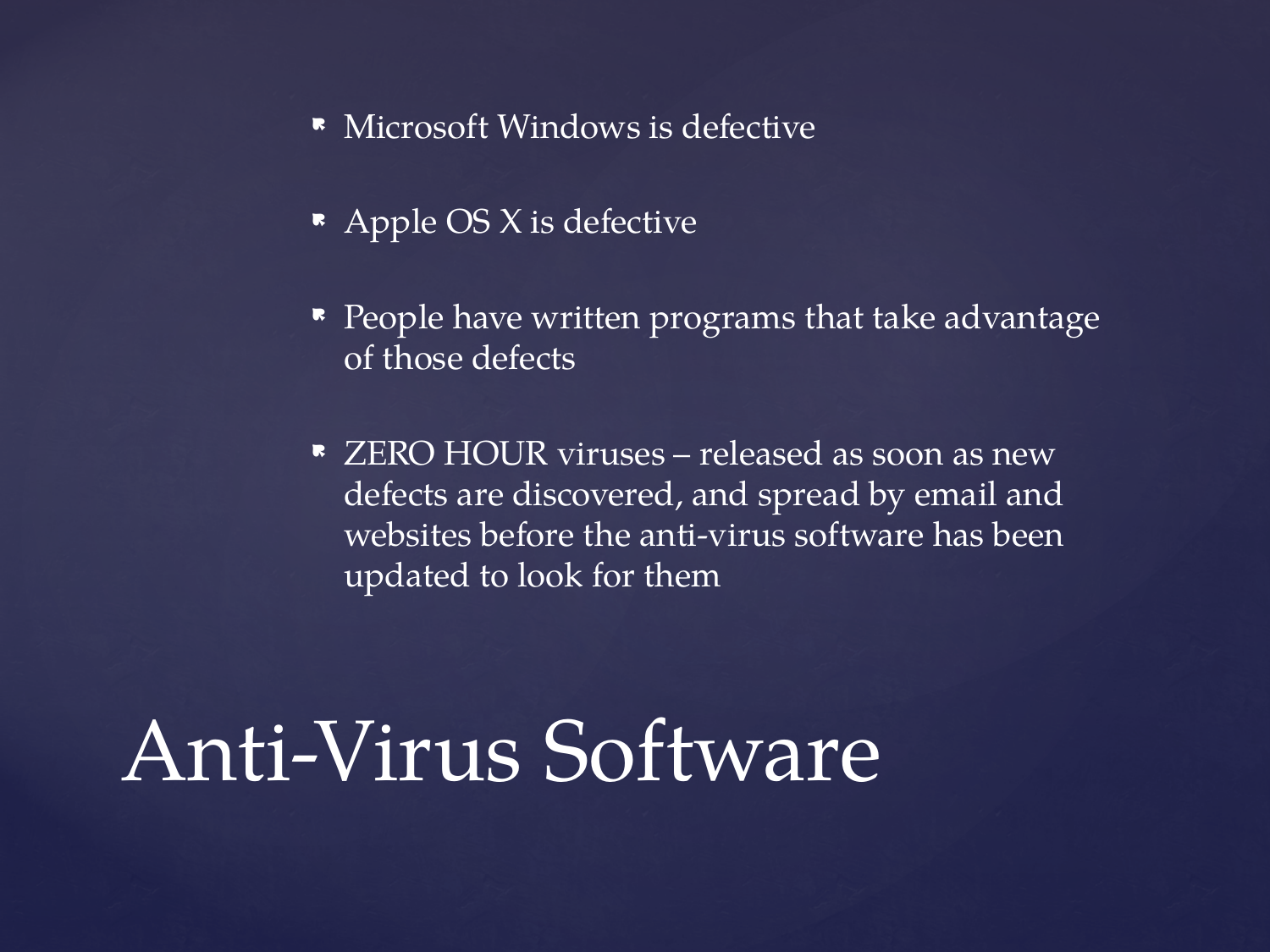

Microsoft Windows is defective

Apple OS X is defective

People have written programs that take advantage of those defects

ZERO HOUR viruses – released as soon as new defects are discovered, and spread by email and websites before the anti-virus software has been updated to look for them
# Anti-Virus Software